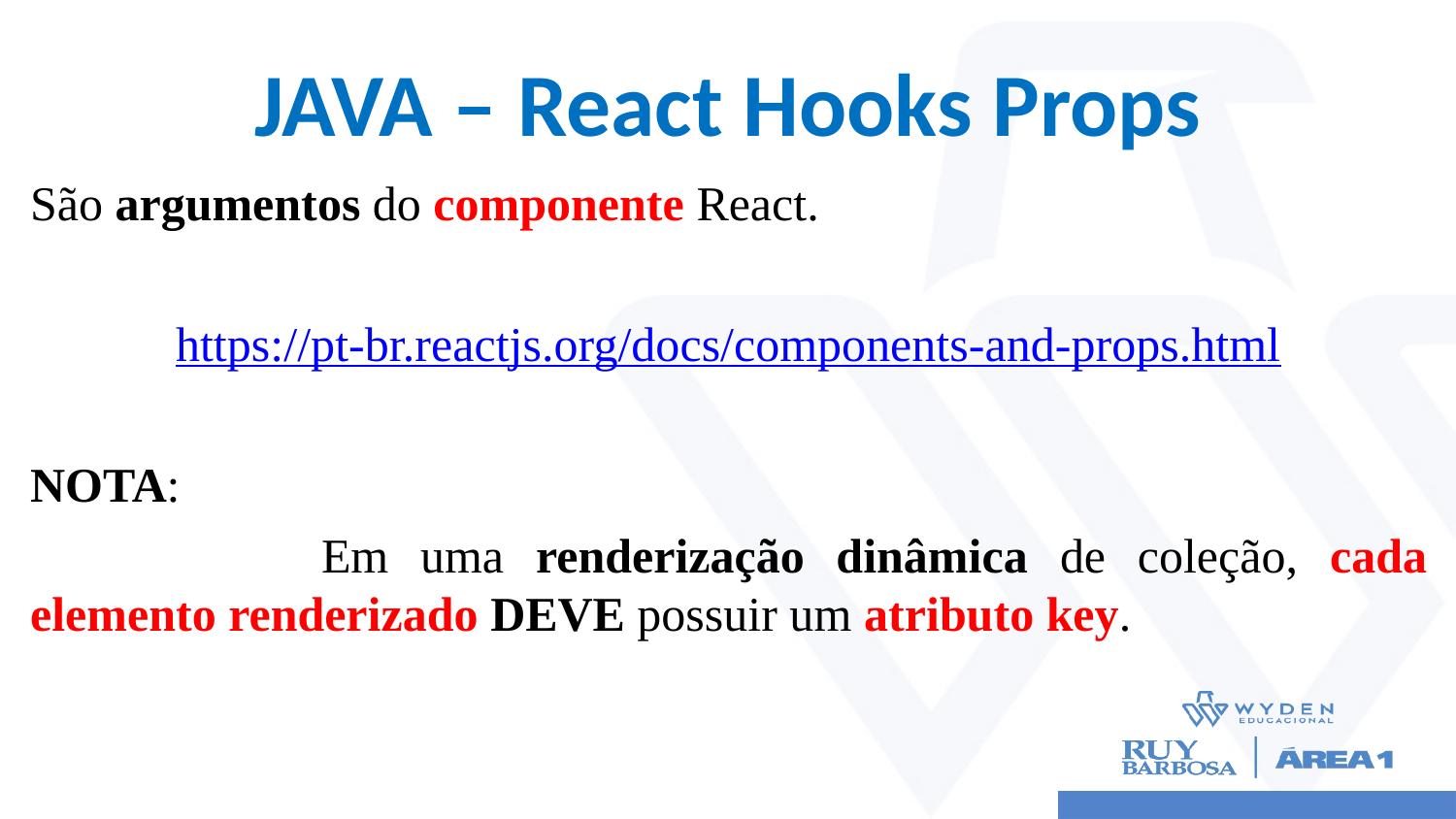

# JAVA – React Hooks Props
São argumentos do componente React.

	https://pt-br.reactjs.org/docs/components-and-props.html

NOTA:
		Em uma renderização dinâmica de coleção, cada elemento renderizado DEVE possuir um atributo key.